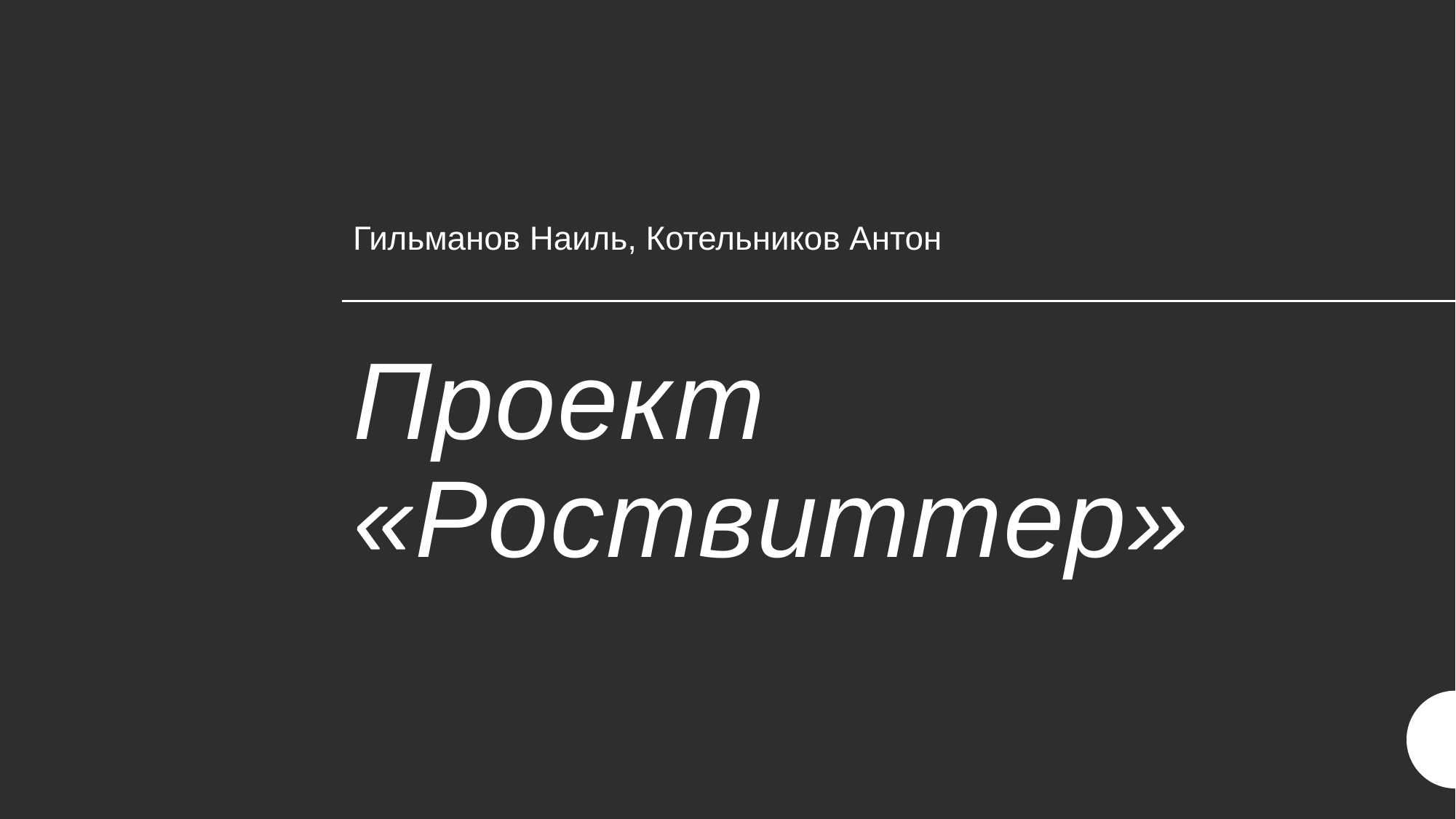

Гильманов Наиль, Котельников Антон
# Проект «Роствиттер»